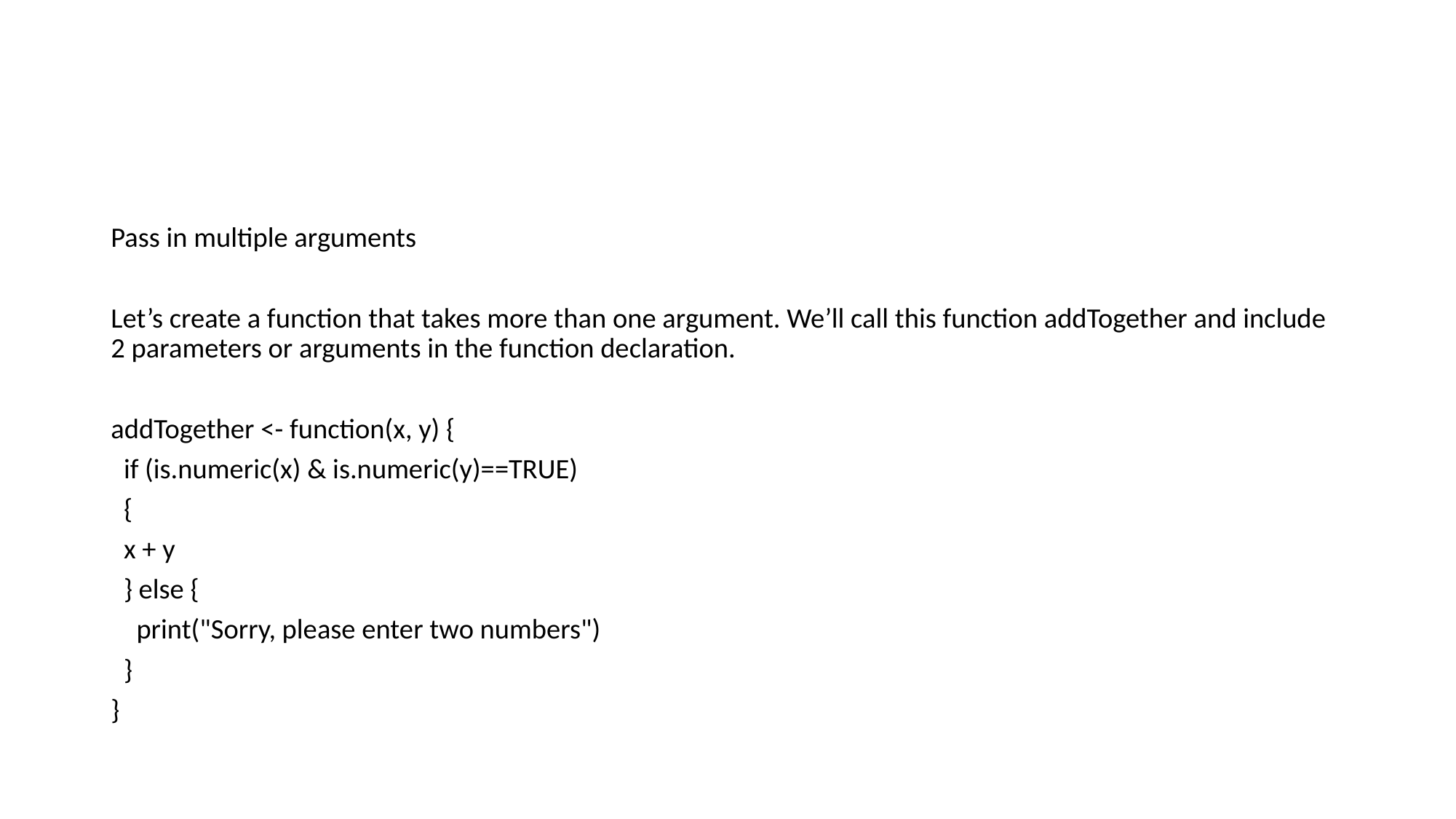

#
Pass in multiple arguments

Let’s create a function that takes more than one argument. We’ll call this function addTogether and include 2 parameters or arguments in the function declaration.

addTogether <- function(x, y) {
  if (is.numeric(x) & is.numeric(y)==TRUE)
  {
  x + y
  } else {
    print("Sorry, please enter two numbers")
  }
}